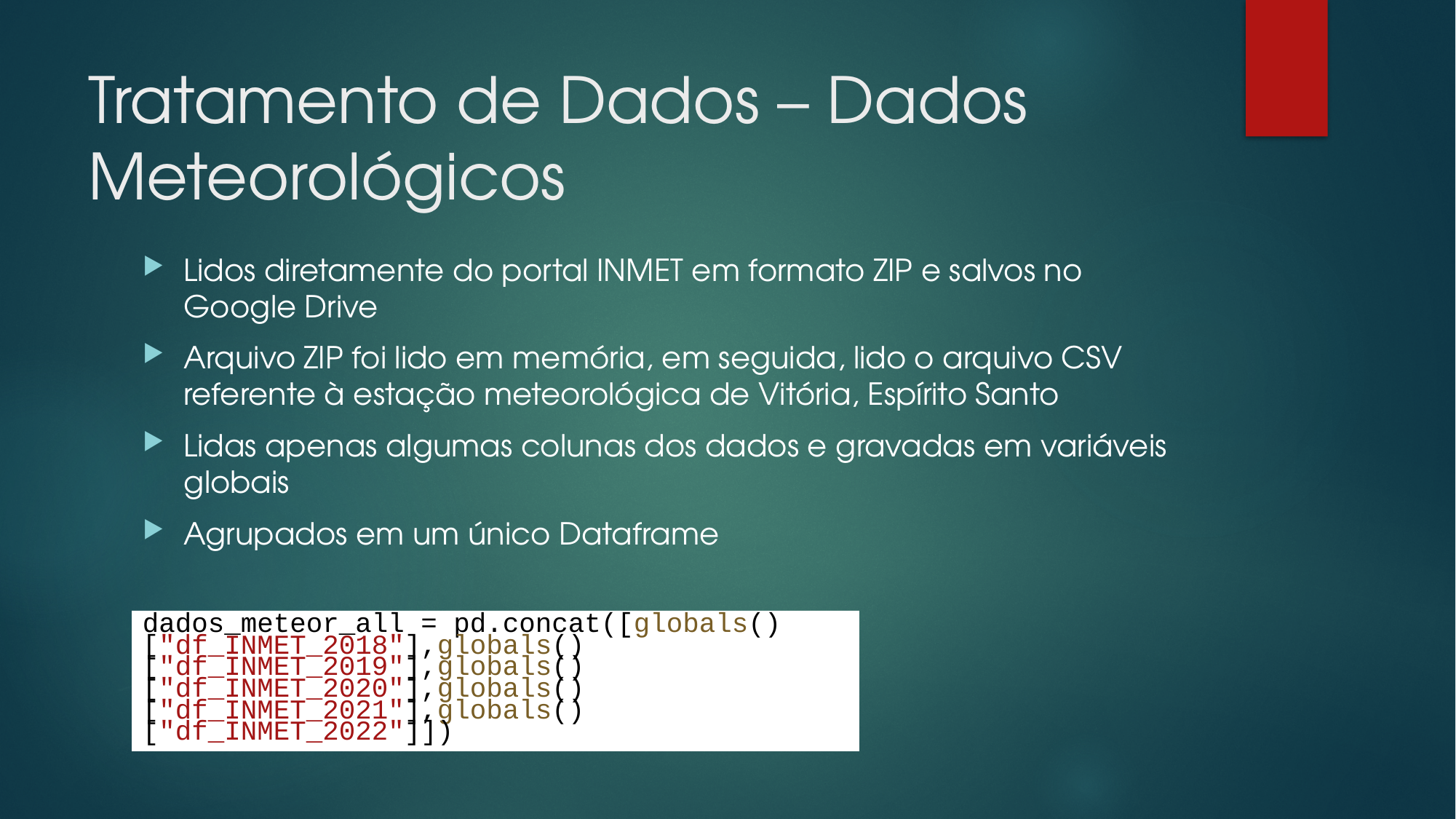

# Tratamento de Dados – Dados Meteorológicos
Lidos diretamente do portal INMET em formato ZIP e salvos no Google Drive
Arquivo ZIP foi lido em memória, em seguida, lido o arquivo CSV referente à estação meteorológica de Vitória, Espírito Santo
Lidas apenas algumas colunas dos dados e gravadas em variáveis globais
Agrupados em um único Dataframe
dados_meteor_all = pd.concat([globals()["df_INMET_2018"],globals()["df_INMET_2019"],globals()["df_INMET_2020"],globals()["df_INMET_2021"],globals()["df_INMET_2022"]])